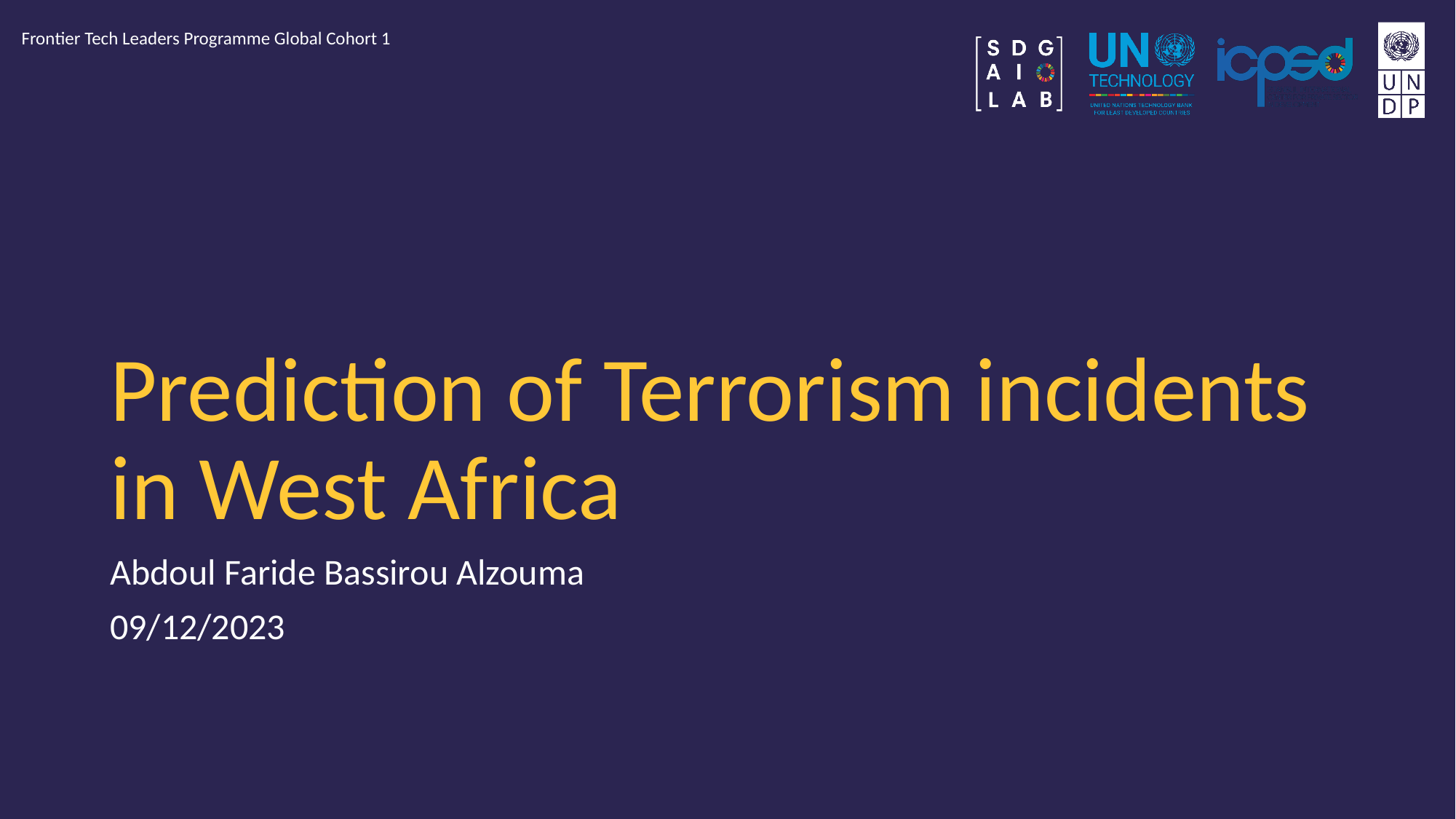

Frontier Tech Leaders Programme Global Cohort 1
# Prediction of Terrorism incidents in West Africa
Abdoul Faride Bassirou Alzouma
09/12/2023